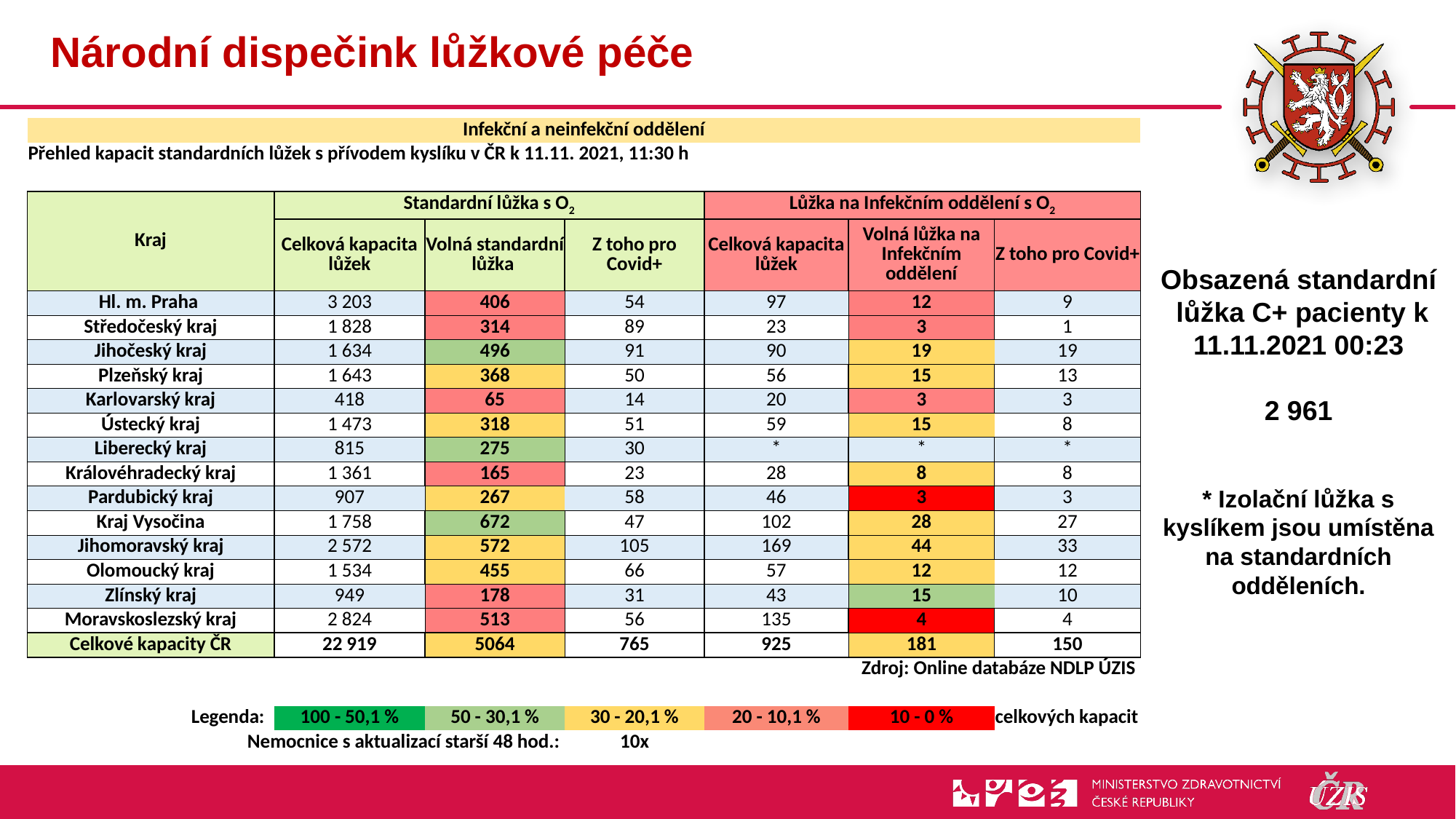

# Národní dispečink lůžkové péče
| Infekční a neinfekční oddělení |  |  |  |  |  |  |
| --- | --- | --- | --- | --- | --- | --- |
| Přehled kapacit standardních lůžek s přívodem kyslíku v ČR k 11.11. 2021, 11:30 h |  |  |  |  |  |  |
|  |  |  |  |  |  |  |
| Kraj | Standardní lůžka s O2 |  |  | Lůžka na Infekčním oddělení s O2 |  |  |
|  | Celková kapacita lůžek | Volná standardní lůžka | Z toho pro Covid+ | Celková kapacita lůžek | Volná lůžka na Infekčním oddělení | Z toho pro Covid+ |
| Hl. m. Praha | 3 203 | 406 | 54 | 97 | 12 | 9 |
| Středočeský kraj | 1 828 | 314 | 89 | 23 | 3 | 1 |
| Jihočeský kraj | 1 634 | 496 | 91 | 90 | 19 | 19 |
| Plzeňský kraj | 1 643 | 368 | 50 | 56 | 15 | 13 |
| Karlovarský kraj | 418 | 65 | 14 | 20 | 3 | 3 |
| Ústecký kraj | 1 473 | 318 | 51 | 59 | 15 | 8 |
| Liberecký kraj | 815 | 275 | 30 | \* | \* | \* |
| Královéhradecký kraj | 1 361 | 165 | 23 | 28 | 8 | 8 |
| Pardubický kraj | 907 | 267 | 58 | 46 | 3 | 3 |
| Kraj Vysočina | 1 758 | 672 | 47 | 102 | 28 | 27 |
| Jihomoravský kraj | 2 572 | 572 | 105 | 169 | 44 | 33 |
| Olomoucký kraj | 1 534 | 455 | 66 | 57 | 12 | 12 |
| Zlínský kraj | 949 | 178 | 31 | 43 | 15 | 10 |
| Moravskoslezský kraj | 2 824 | 513 | 56 | 135 | 4 | 4 |
| Celkové kapacity ČR | 22 919 | 5064 | 765 | 925 | 181 | 150 |
| Zdroj: Online databáze NDLP ÚZIS |  |  |  |  |  |  |
|  |  |  |  |  |  |  |
| Legenda: | 100 - 50,1 % | 50 - 30,1 % | 30 - 20,1 % | 20 - 10,1 % | 10 - 0 % | celkových kapacit |
| Nemocnice s aktualizací starší 48 hod.: |  |  | 10x |  |  |  |
Obsazená standardní
 lůžka C+ pacienty k 11.11.2021 00:23

2 961

* Izolační lůžka s kyslíkem jsou umístěna na standardních odděleních.